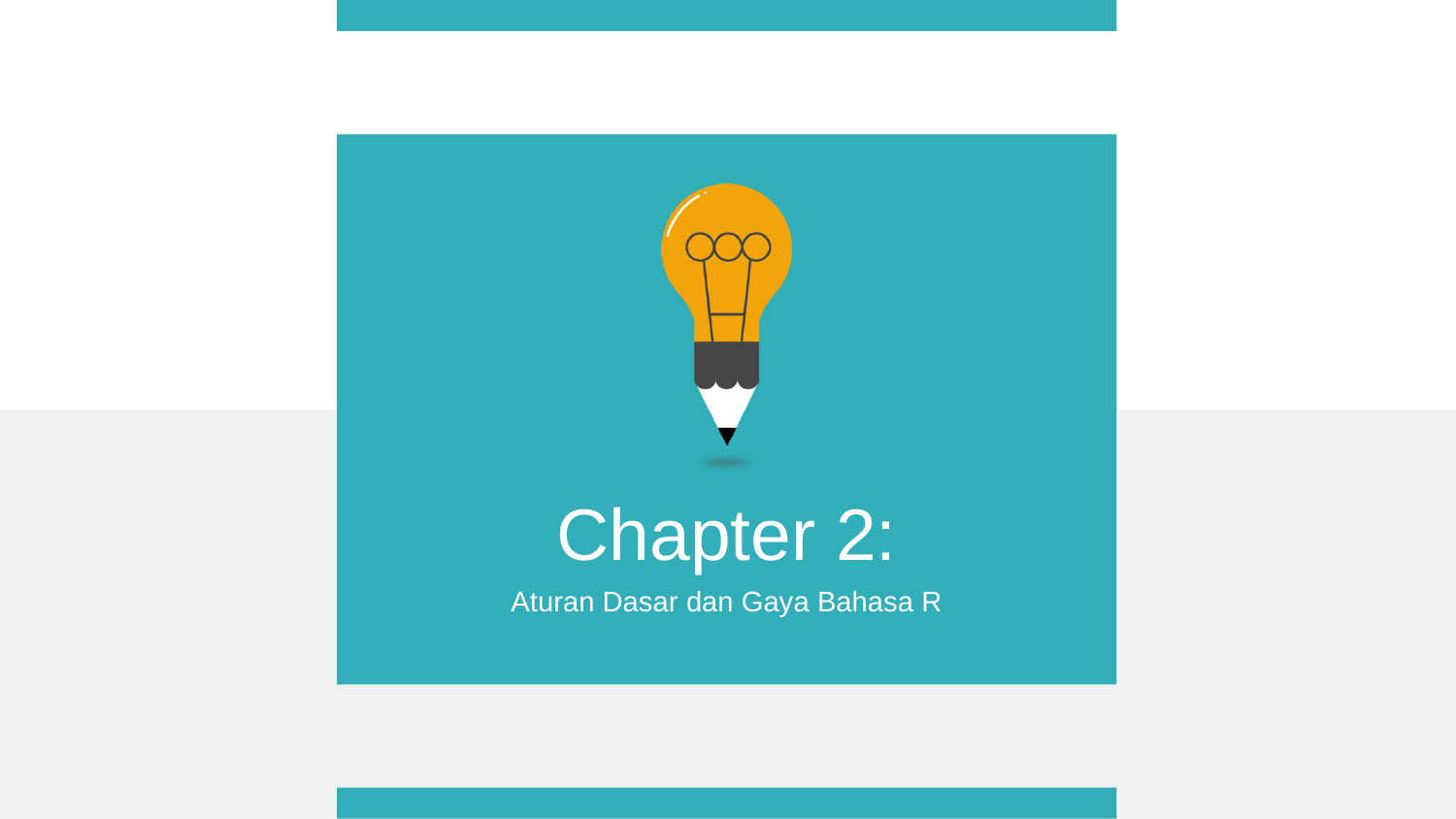

Chapter 2:
Aturan Dasar dan Gaya Bahasa R